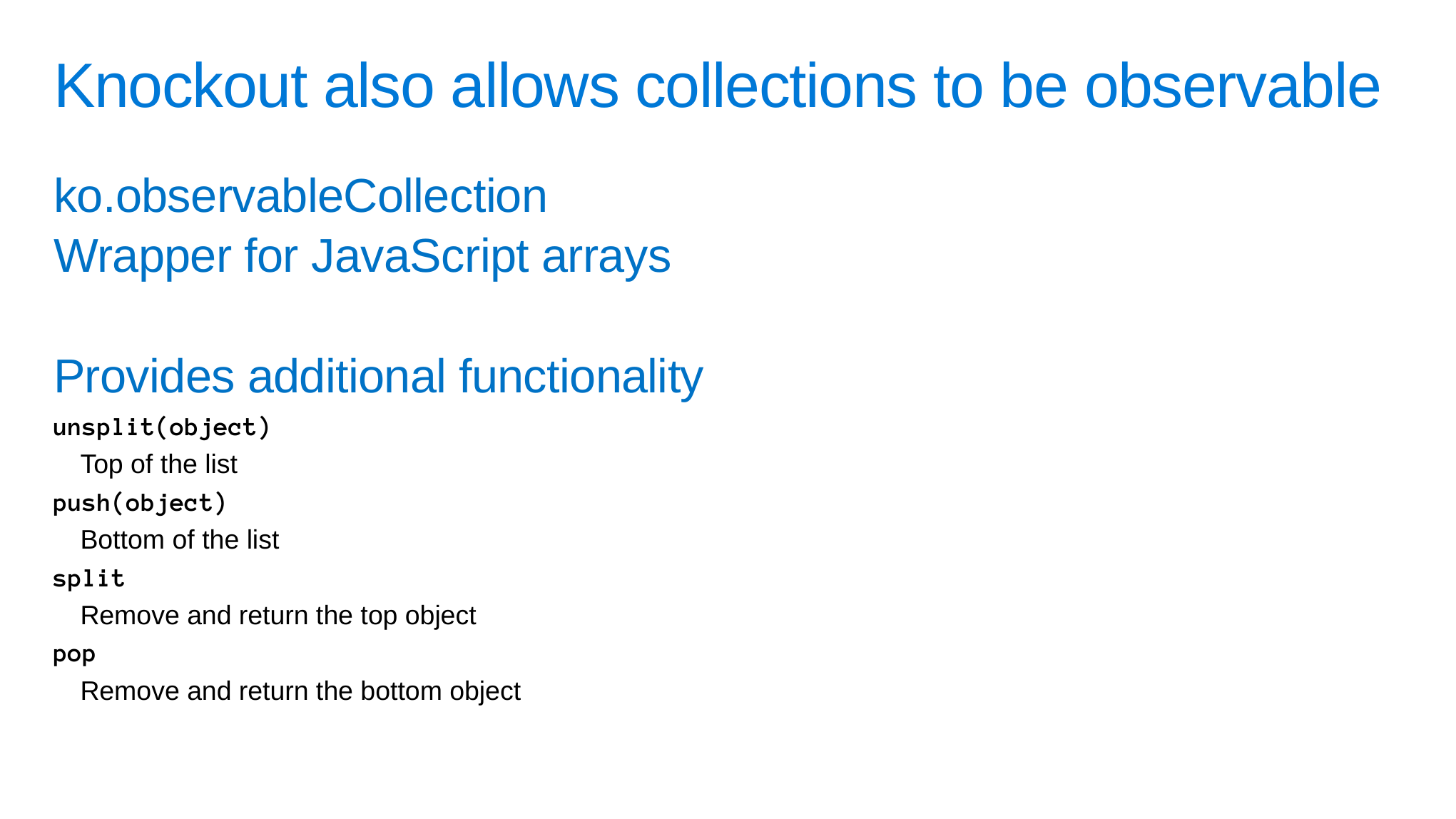

# Knockout also allows collections to be observable
ko.observableCollection
Wrapper for JavaScript arrays

Provides additional functionality
unsplit(object)
Top of the list
push(object)
Bottom of the list
split
Remove and return the top object
pop
Remove and return the bottom object